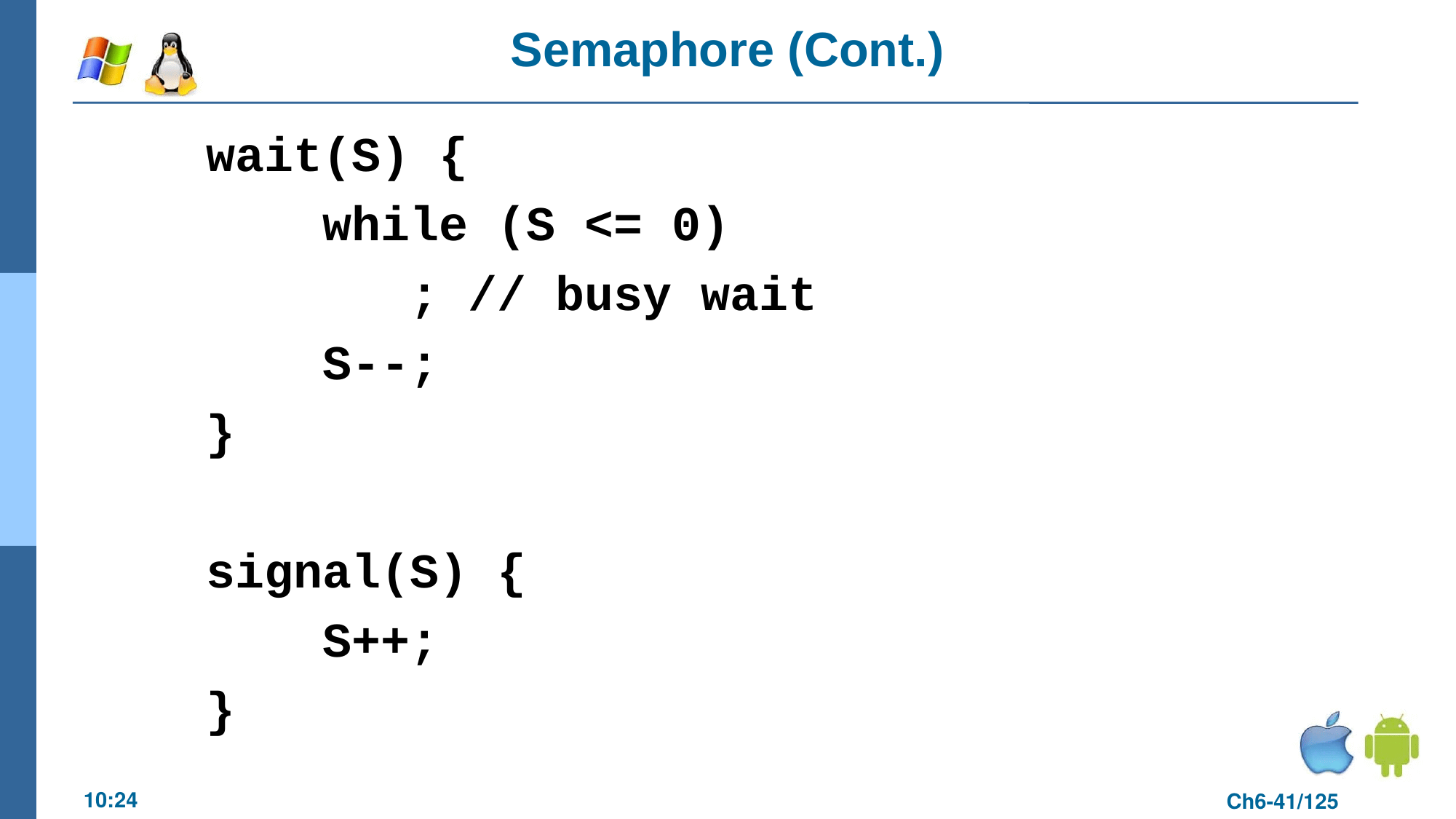

# Semaphore (Cont.)
wait(S) {
    while (S <= 0)
       ; // busy wait
    S--;
}

signal(S) {
    S++;
}